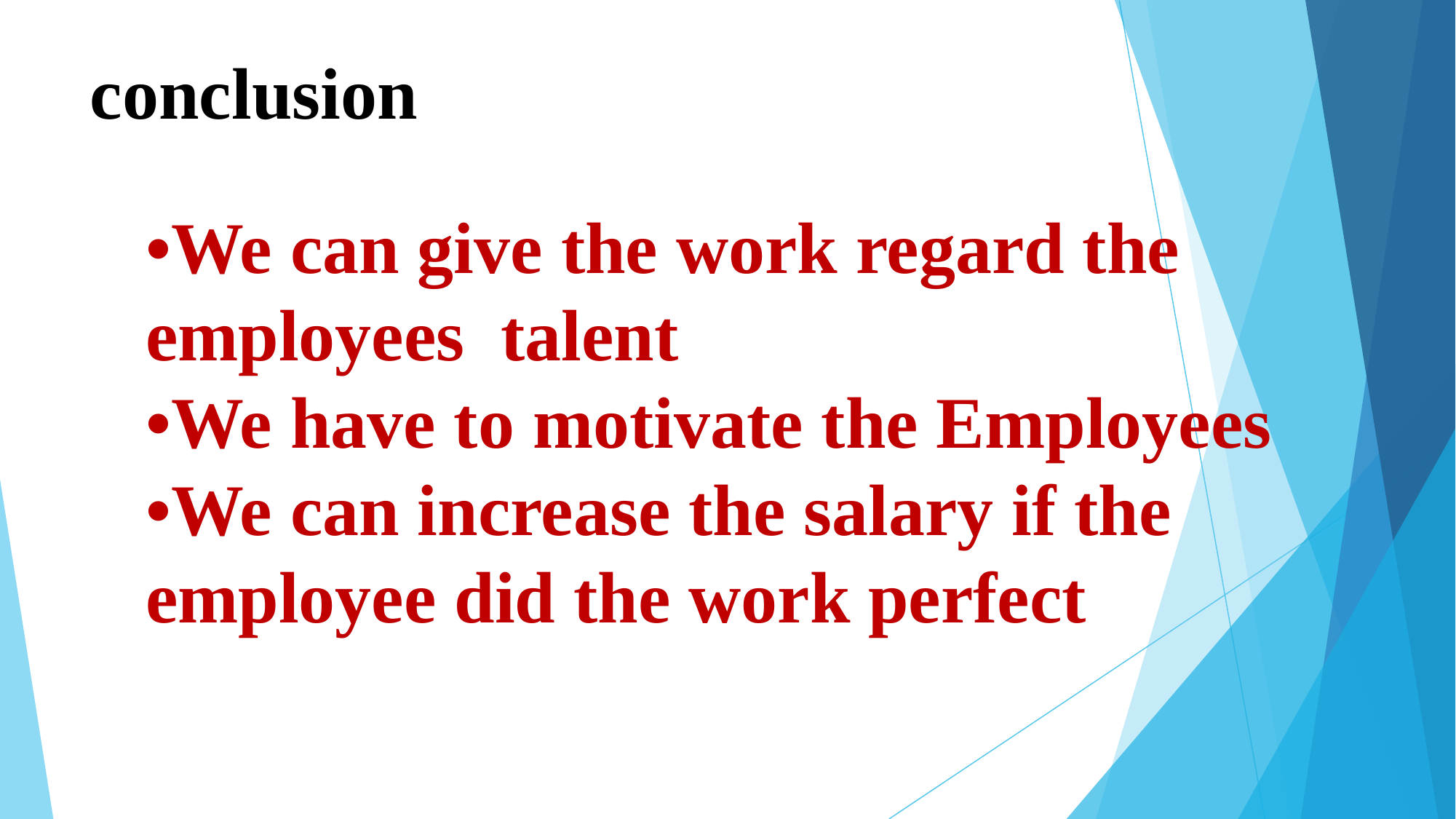

# conclusion
•We can give the work regard the employees  talent
•We have to motivate the Employees
•We can increase the salary if the employee did the work perfect